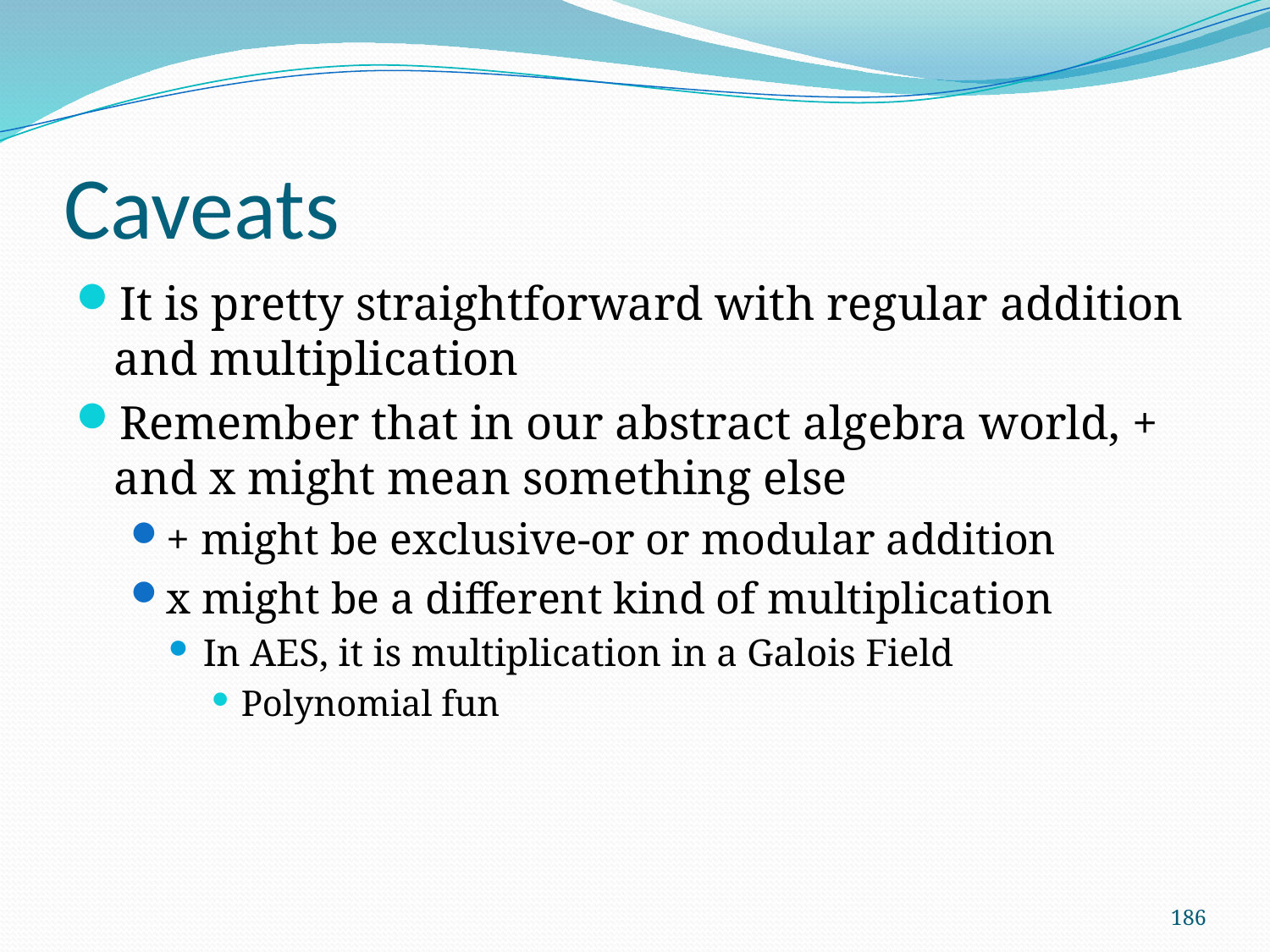

# Caveats
It is pretty straightforward with regular addition and multiplication
Remember that in our abstract algebra world, + and x might mean something else
+ might be exclusive-or or modular addition
x might be a different kind of multiplication
In AES, it is multiplication in a Galois Field
Polynomial fun
186